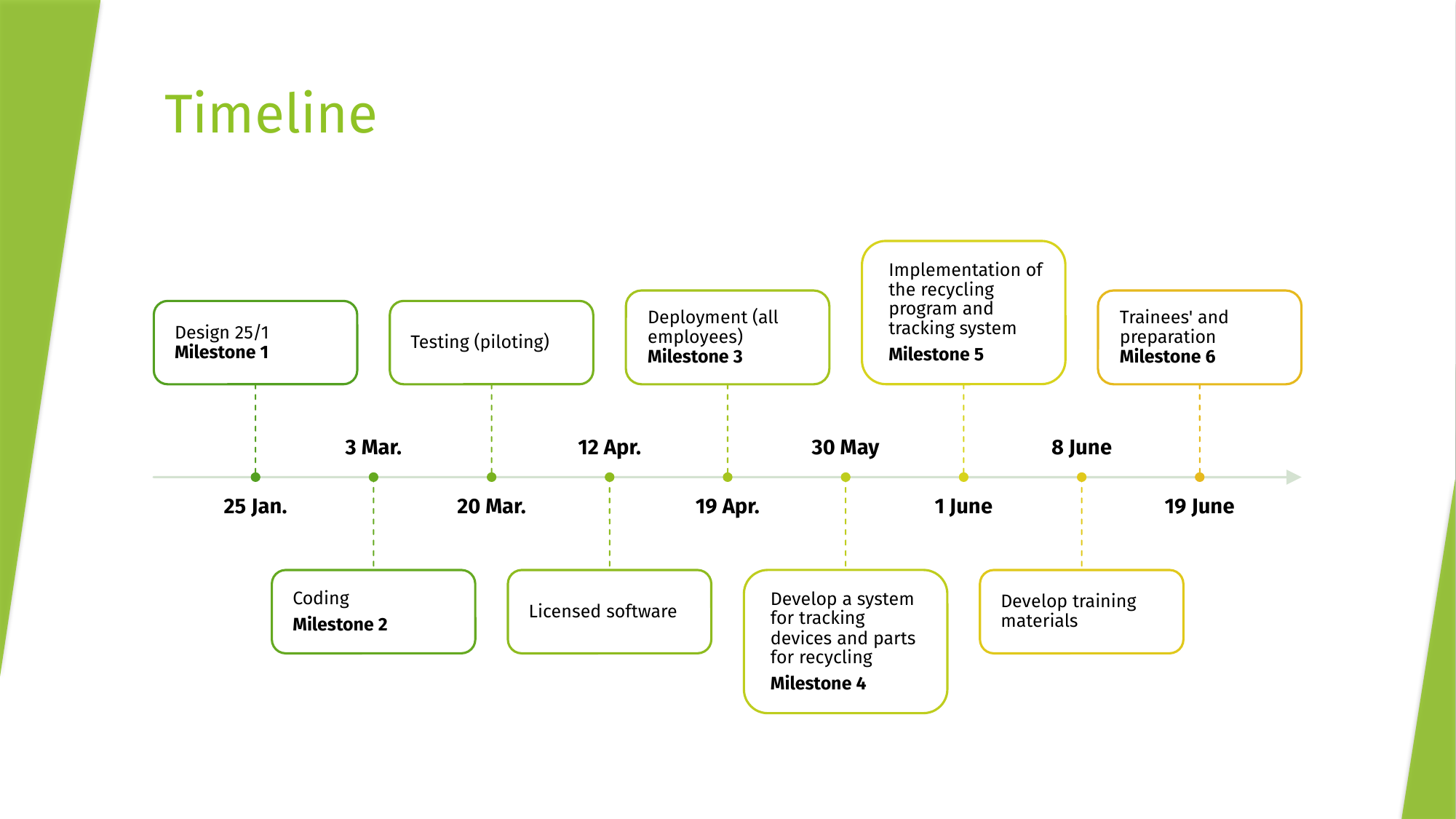

# Timeline
25 Jan.
Design 25/1 Milestone 1
3 Mar.
Coding
Milestone 2
20 Mar.
Testing (piloting)
12 Apr.
Licensed software
19 Apr.
Deployment (all employees) Milestone 3
30 May
Develop a system for tracking devices and parts for recycling
Milestone 4
1 June
Implementation of the recycling program and tracking system
Milestone 5
8 June
Develop training materials
19 June
Trainees' and preparation Milestone 6